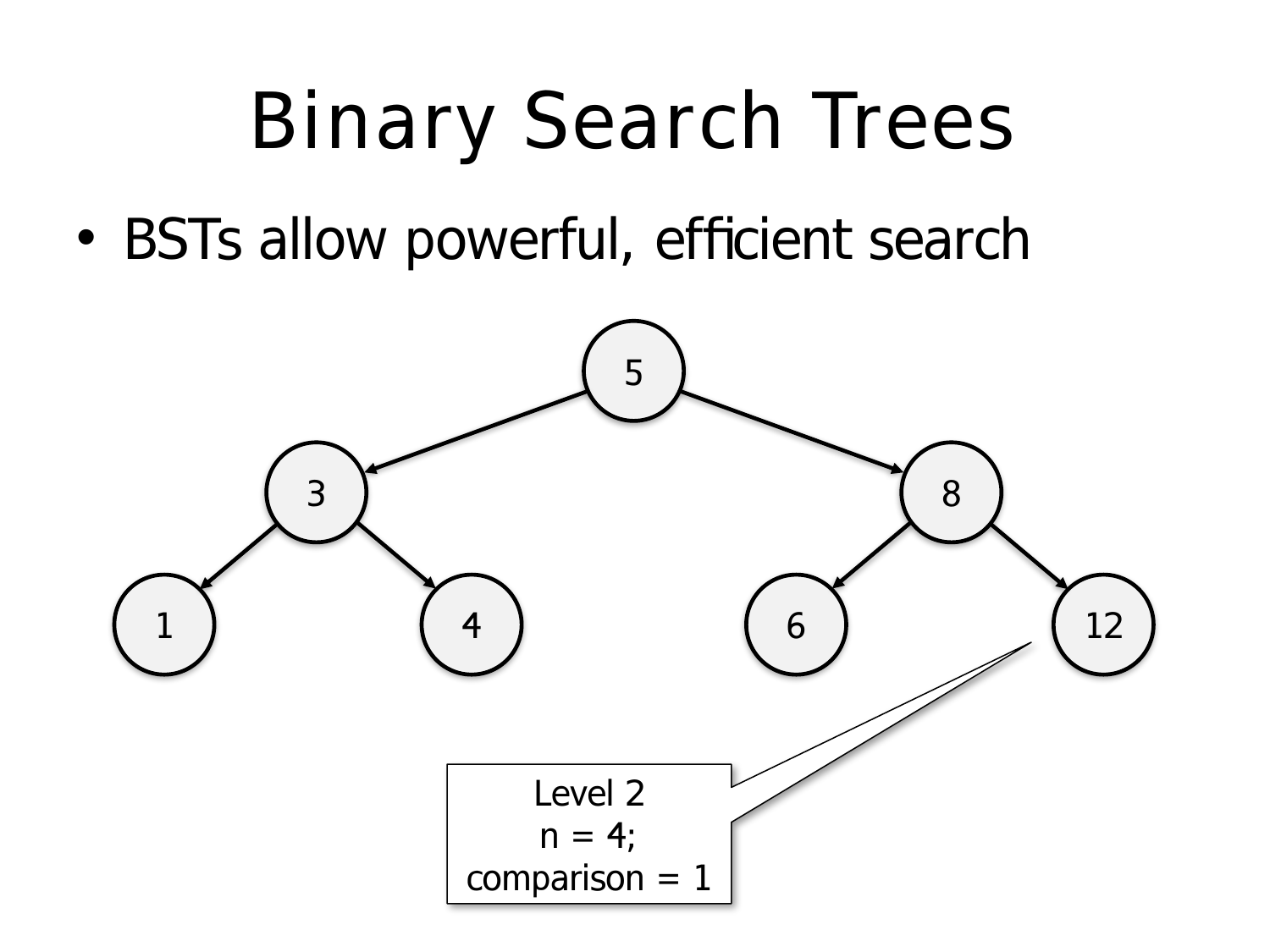

# Binary Search Trees
BSTs allow powerful, efficient search

5
3
8
1
4
6
12
Level 2
n = 4; comparison = 1